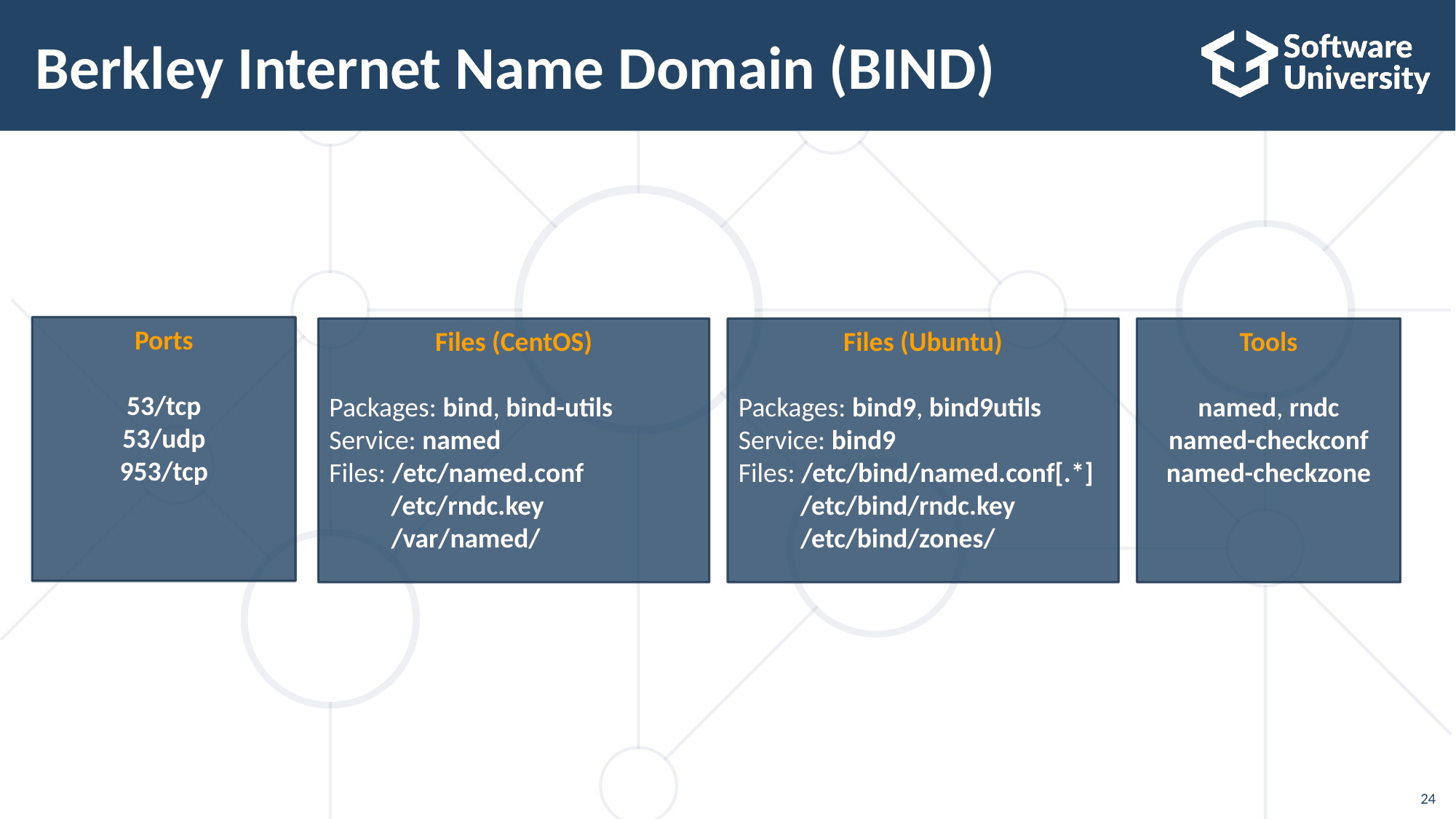

# Berkley Internet Name Domain (BIND)
Ports

53/tcp
53/udp
953/tcp
Files (CentOS)
Packages: bind, bind-utils
Service: named
Files: /etc/named.conf
          /etc/rndc.key
          /var/named/

Files (Ubuntu)

Packages: bind9, bind9utils
Service: bind9
Files: /etc/bind/named.conf[.*]
          /etc/bind/rndc.key
          /etc/bind/zones/

Tools

named, rndc
named-checkconf
named-checkzone
24